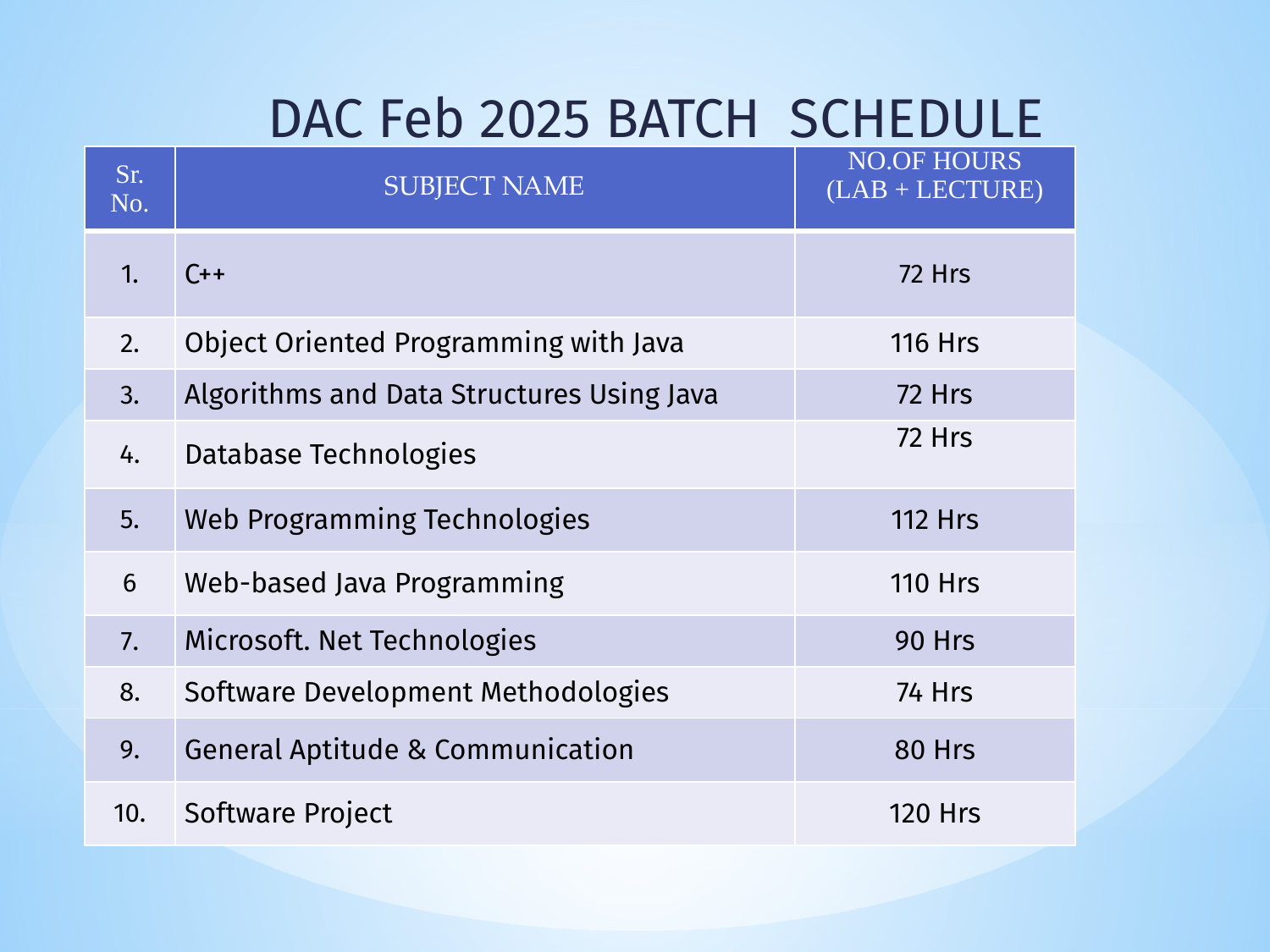

DAC Feb 2025 BATCH  SCHEDULE
| Sr. No. | SUBJECT NAME | NO.OF HOURS (LAB + LECTURE) |
| --- | --- | --- |
| 1. | C++ | 72 Hrs |
| 2. | Object Oriented Programming with Java | 116 Hrs |
| 3. | Algorithms and Data Structures Using Java | 72 Hrs |
| 4. | Database Technologies | 72 Hrs |
| 5. | Web Programming Technologies | 112 Hrs |
| 6 | Web-based Java Programming | 110 Hrs |
| 7. | Microsoft. Net Technologies | 90 Hrs |
| 8. | Software Development Methodologies | 74 Hrs |
| 9. | General Aptitude & Communication | 80 Hrs |
| 10. | Software Project | 120 Hrs |
#